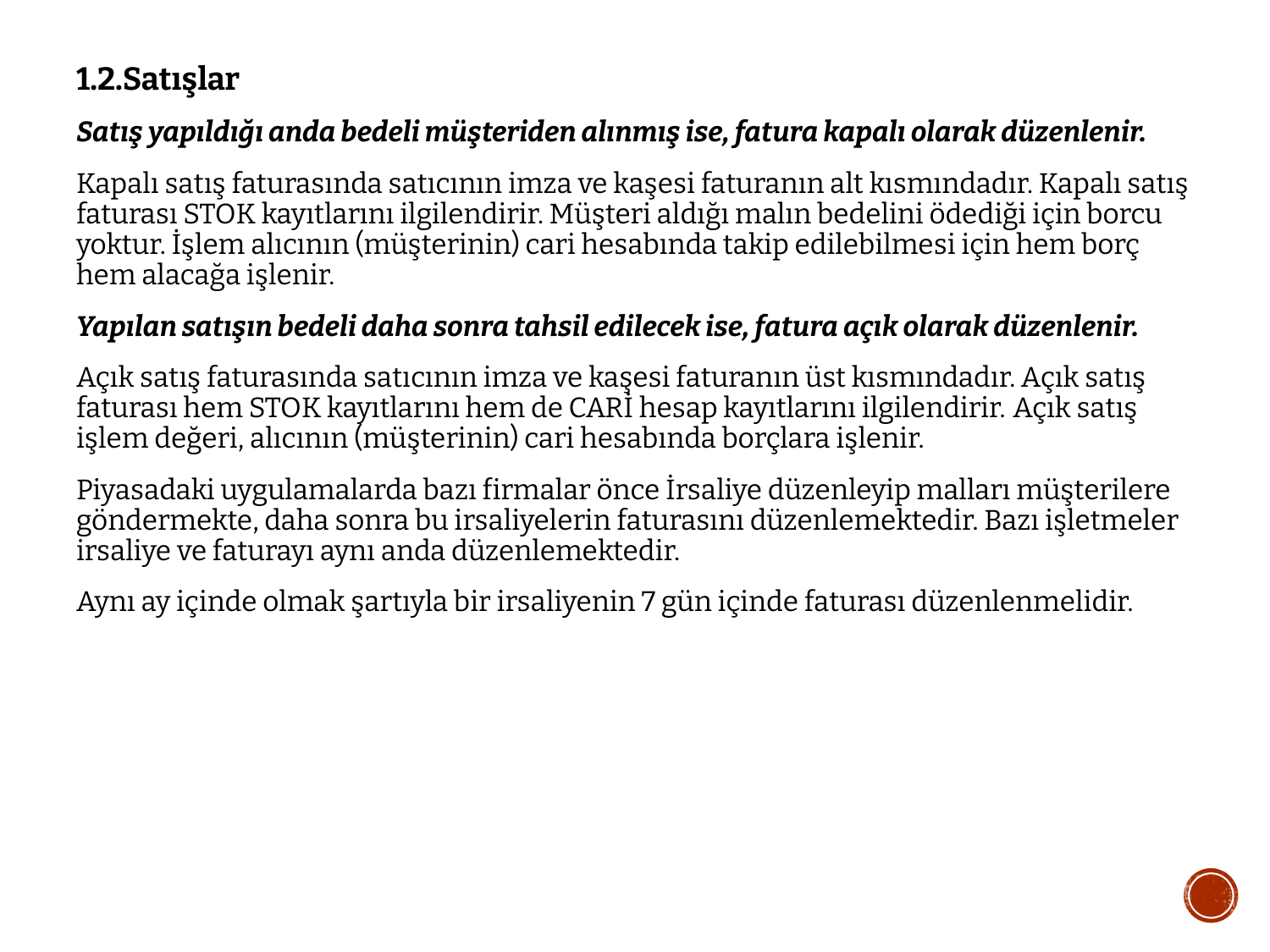

1.2.Satışlar
Satış yapıldığı anda bedeli müşteriden alınmış ise, fatura kapalı olarak düzenlenir.
Kapalı satış faturasında satıcının imza ve kaşesi faturanın alt kısmındadır. Kapalı satış faturası STOK kayıtlarını ilgilendirir. Müşteri aldığı malın bedelini ödediği için borcu yoktur. İşlem alıcının (müşterinin) cari hesabında takip edilebilmesi için hem borç hem alacağa işlenir.
Yapılan satışın bedeli daha sonra tahsil edilecek ise, fatura açık olarak düzenlenir.
Açık satış faturasında satıcının imza ve kaşesi faturanın üst kısmındadır. Açık satış faturası hem STOK kayıtlarını hem de CARİ hesap kayıtlarını ilgilendirir. Açık satış işlem değeri, alıcının (müşterinin) cari hesabında borçlara işlenir.
Piyasadaki uygulamalarda bazı firmalar önce İrsaliye düzenleyip malları müşterilere göndermekte, daha sonra bu irsaliyelerin faturasını düzenlemektedir. Bazı işletmeler irsaliye ve faturayı aynı anda düzenlemektedir.
Aynı ay içinde olmak şartıyla bir irsaliyenin 7 gün içinde faturası düzenlenmelidir.